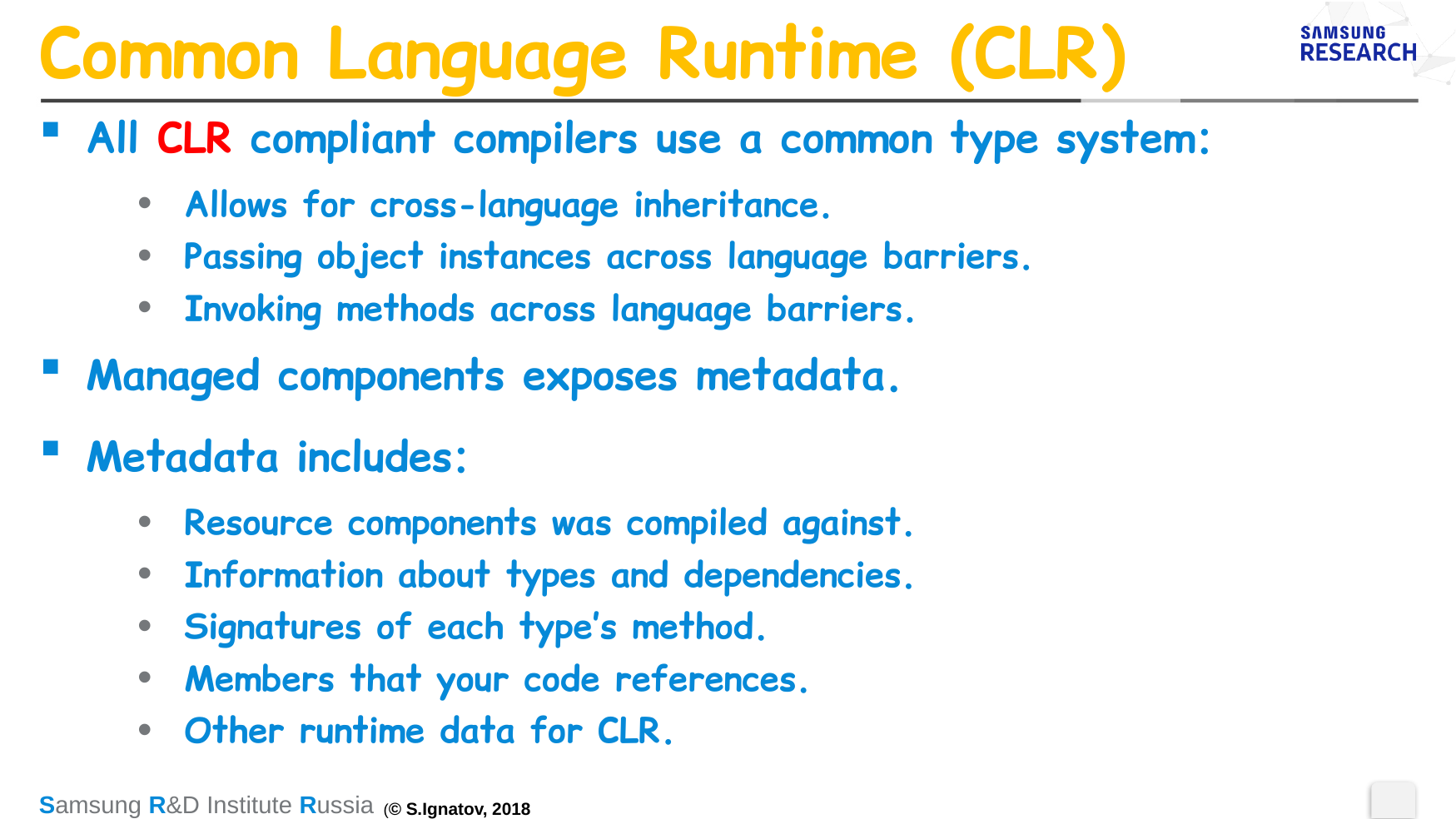

# Common Language Runtime (CLR)
All CLR compliant compilers use a common type system:
Allows for cross-language inheritance.
Passing object instances across language barriers.
Invoking methods across language barriers.
Managed components exposes metadata.
Metadata includes:
Resource components was compiled against.
Information about types and dependencies.
Signatures of each type’s method.
Members that your code references.
Other runtime data for CLR.

(© S.Ignatov, 2018